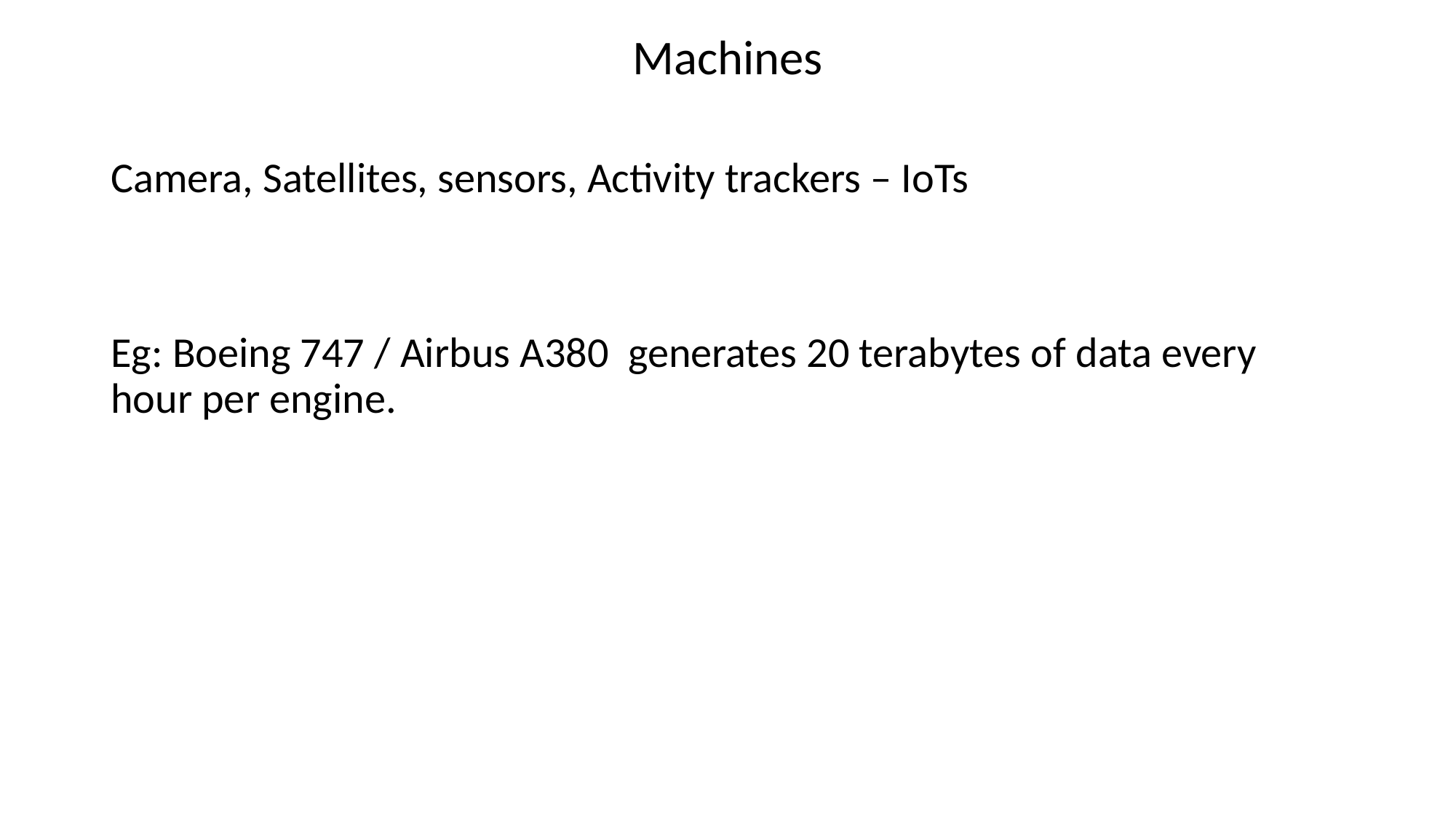

# Machines
Camera, Satellites, sensors, Activity trackers – IoTs
Eg: Boeing 747 / Airbus A380  generates 20 terabytes of data every hour per engine.